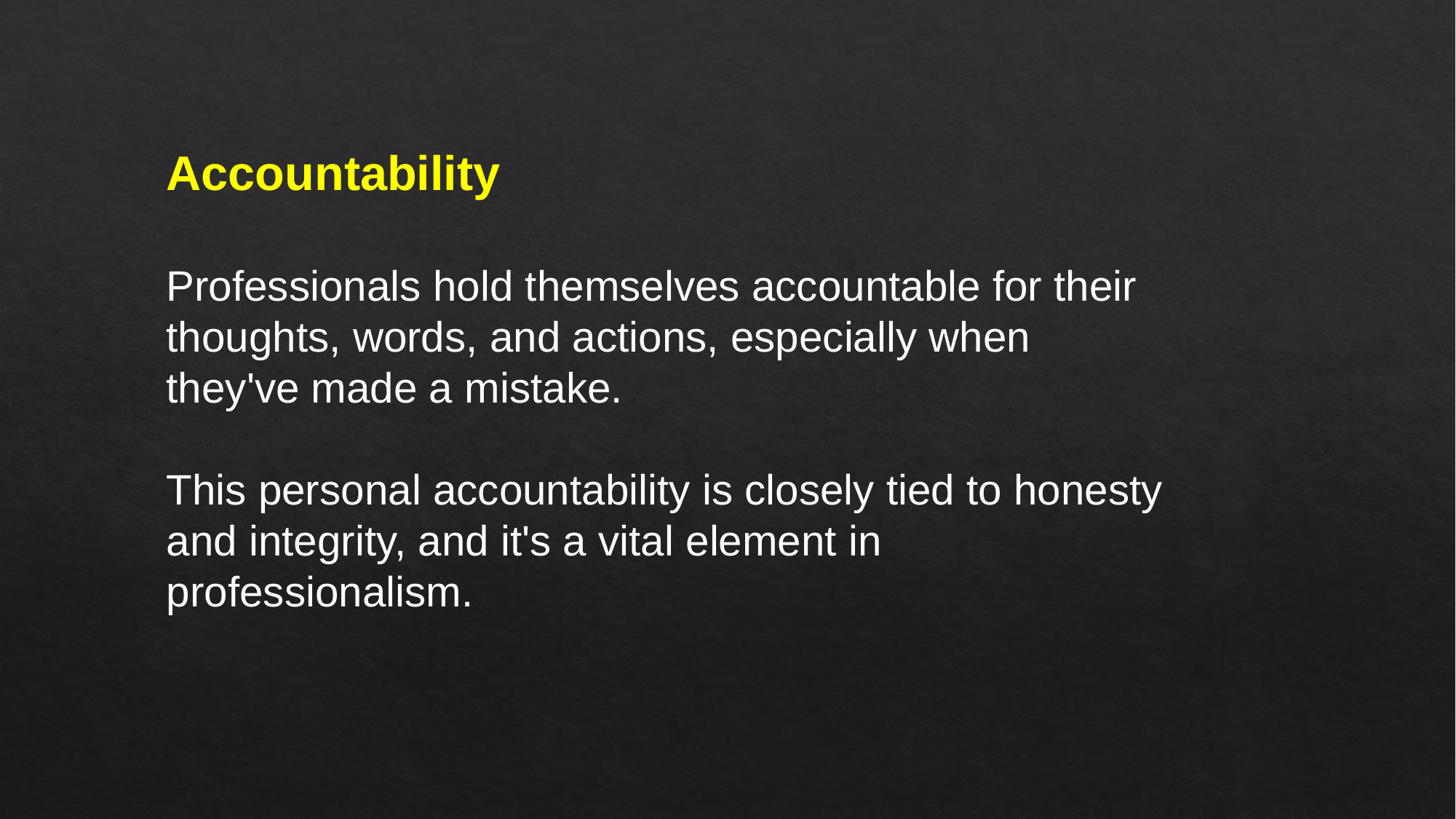

Accountability

Professionals hold themselves accountable for their thoughts, words, and actions, especially when they've made a mistake.

This personal accountability is closely tied to honesty and integrity, and it's a vital element in professionalism.